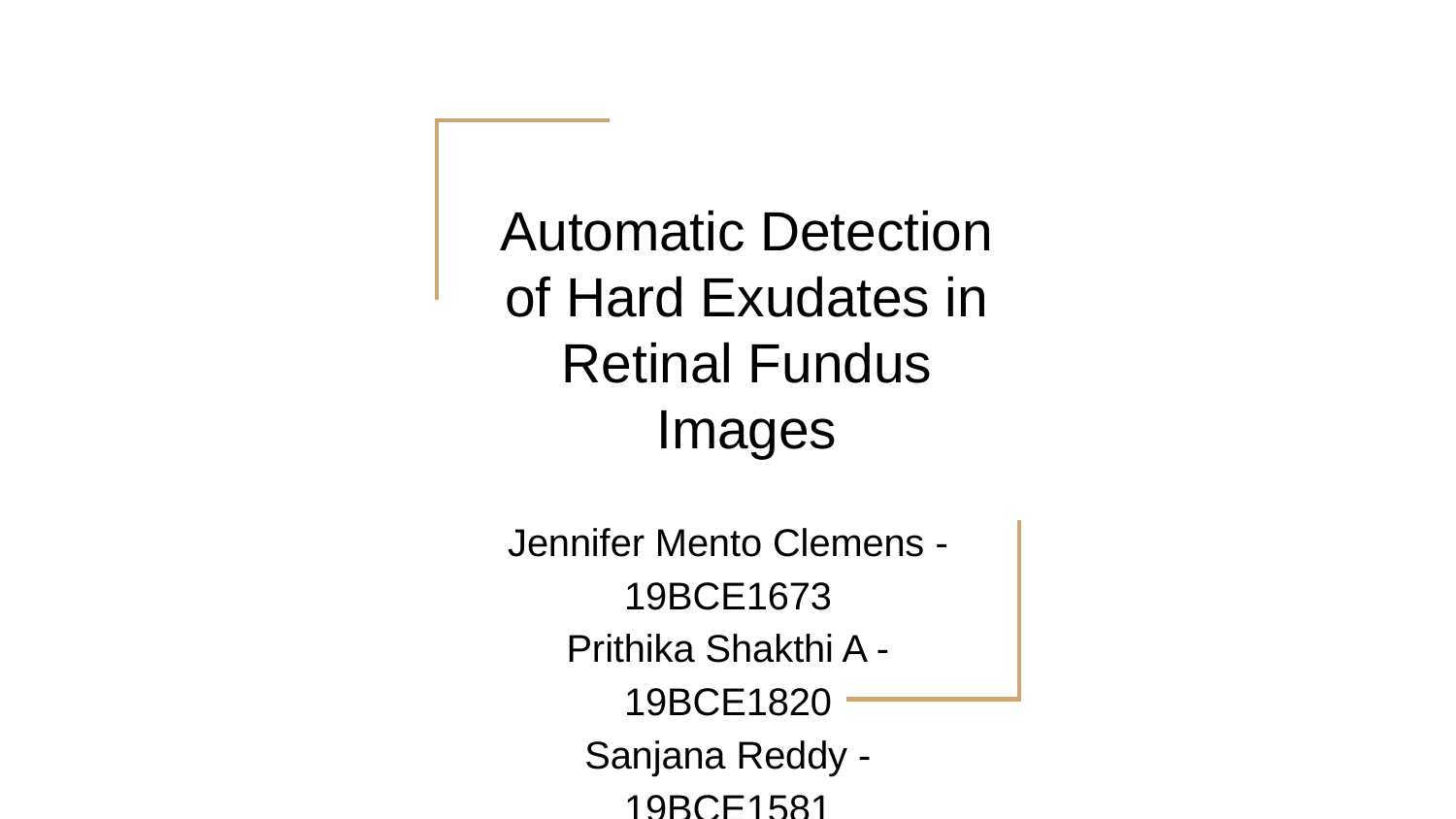

# Automatic Detection of Hard Exudates in Retinal Fundus Images
Jennifer Mento Clemens - 19BCE1673
Prithika Shakthi A -19BCE1820
Sanjana Reddy - 19BCE1581